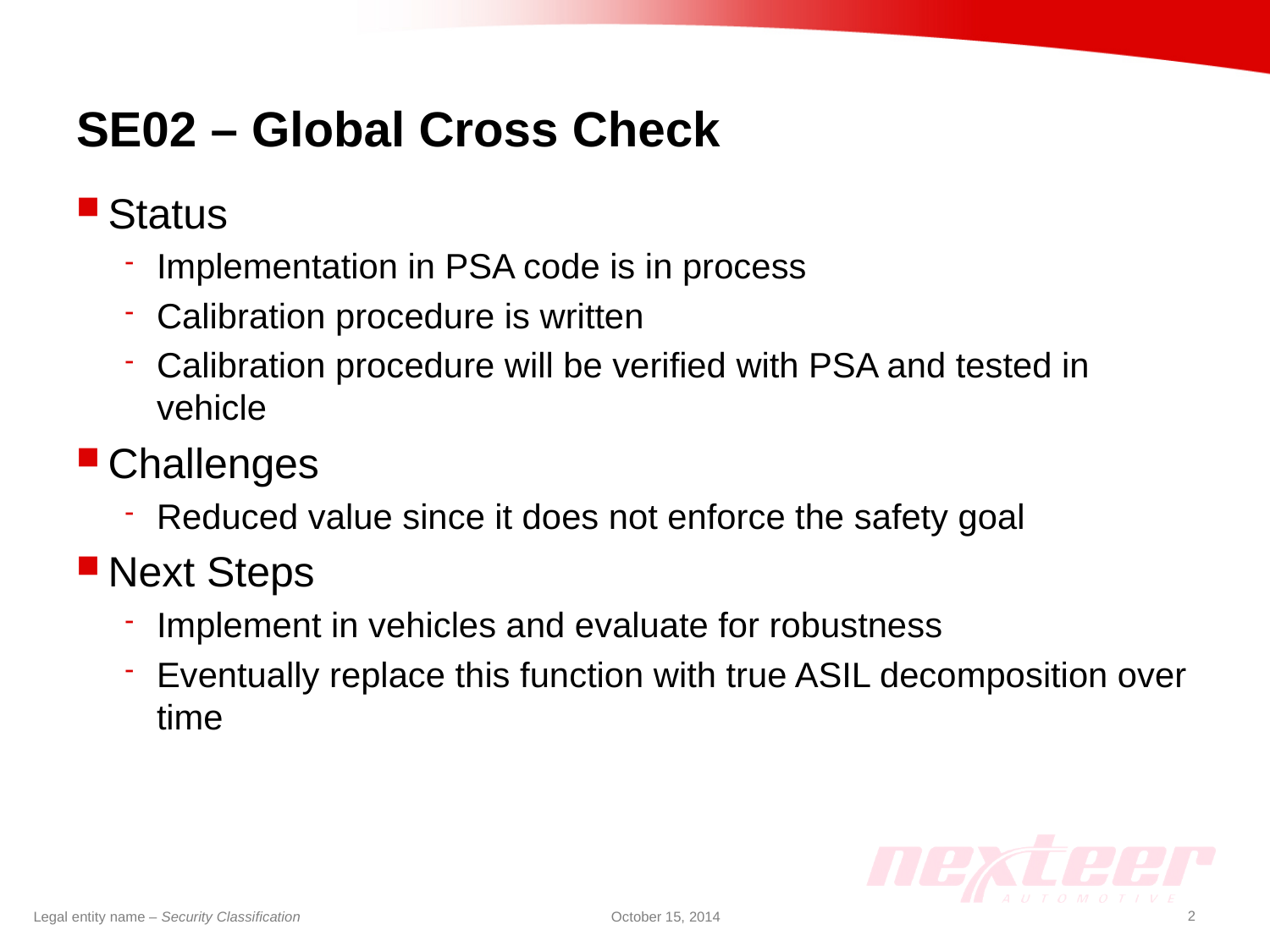

# SE02 – Global Cross Check
Status
Implementation in PSA code is in process
Calibration procedure is written
Calibration procedure will be verified with PSA and tested in vehicle
Challenges
Reduced value since it does not enforce the safety goal
Next Steps
Implement in vehicles and evaluate for robustness
Eventually replace this function with true ASIL decomposition over time